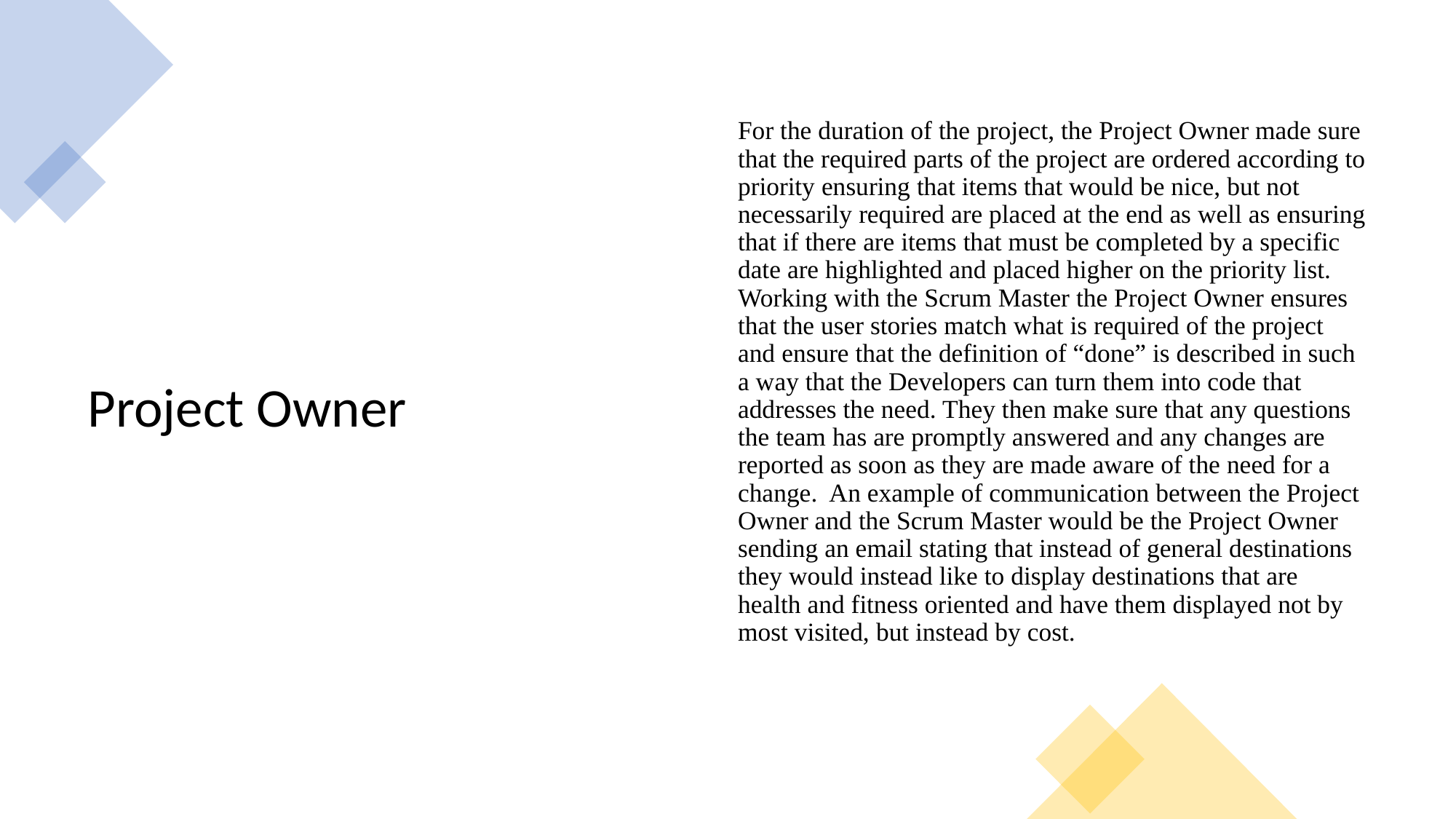

# Project Owner
For the duration of the project, the Project Owner made sure that the required parts of the project are ordered according to priority ensuring that items that would be nice, but not necessarily required are placed at the end as well as ensuring that if there are items that must be completed by a specific date are highlighted and placed higher on the priority list. Working with the Scrum Master the Project Owner ensures that the user stories match what is required of the project and ensure that the definition of “done” is described in such a way that the Developers can turn them into code that addresses the need. They then make sure that any questions the team has are promptly answered and any changes are reported as soon as they are made aware of the need for a change.  An example of communication between the Project Owner and the Scrum Master would be the Project Owner sending an email stating that instead of general destinations they would instead like to display destinations that are health and fitness oriented and have them displayed not by most visited, but instead by cost.